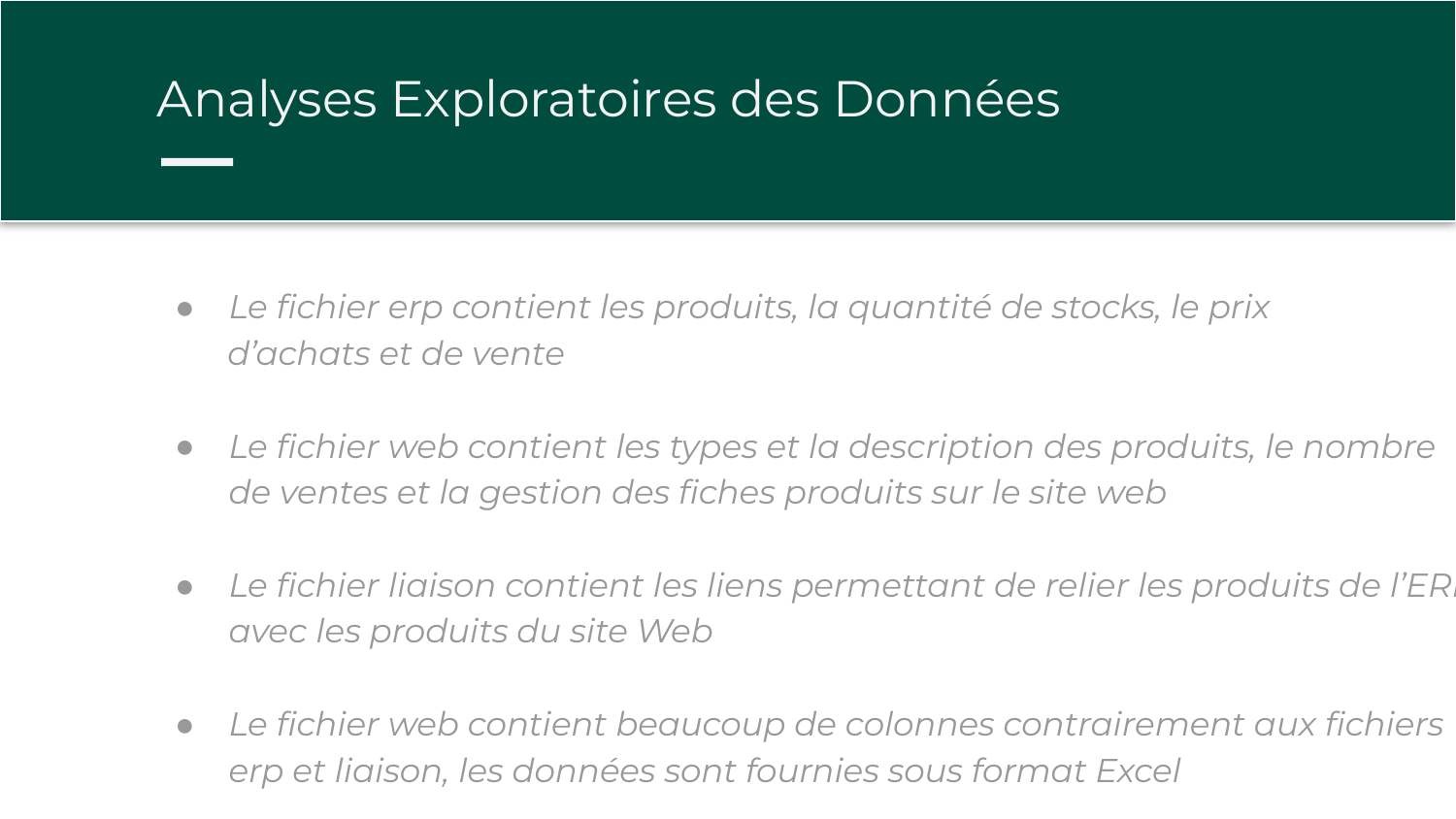

Analyses Exploratoires des Données

Le fichier erp contient les produits, la quantité de stocks, le prix
      d’achats et de vente

Le fichier web contient les types et la description des produits, le nombre de ventes et la gestion des fiches produits sur le site web

Le fichier liaison contient les liens permettant de relier les produits de l’ERP avec les produits du site Web

Le fichier web contient beaucoup de colonnes contrairement aux fichiers erp et liaison, les données sont fournies sous format Excel